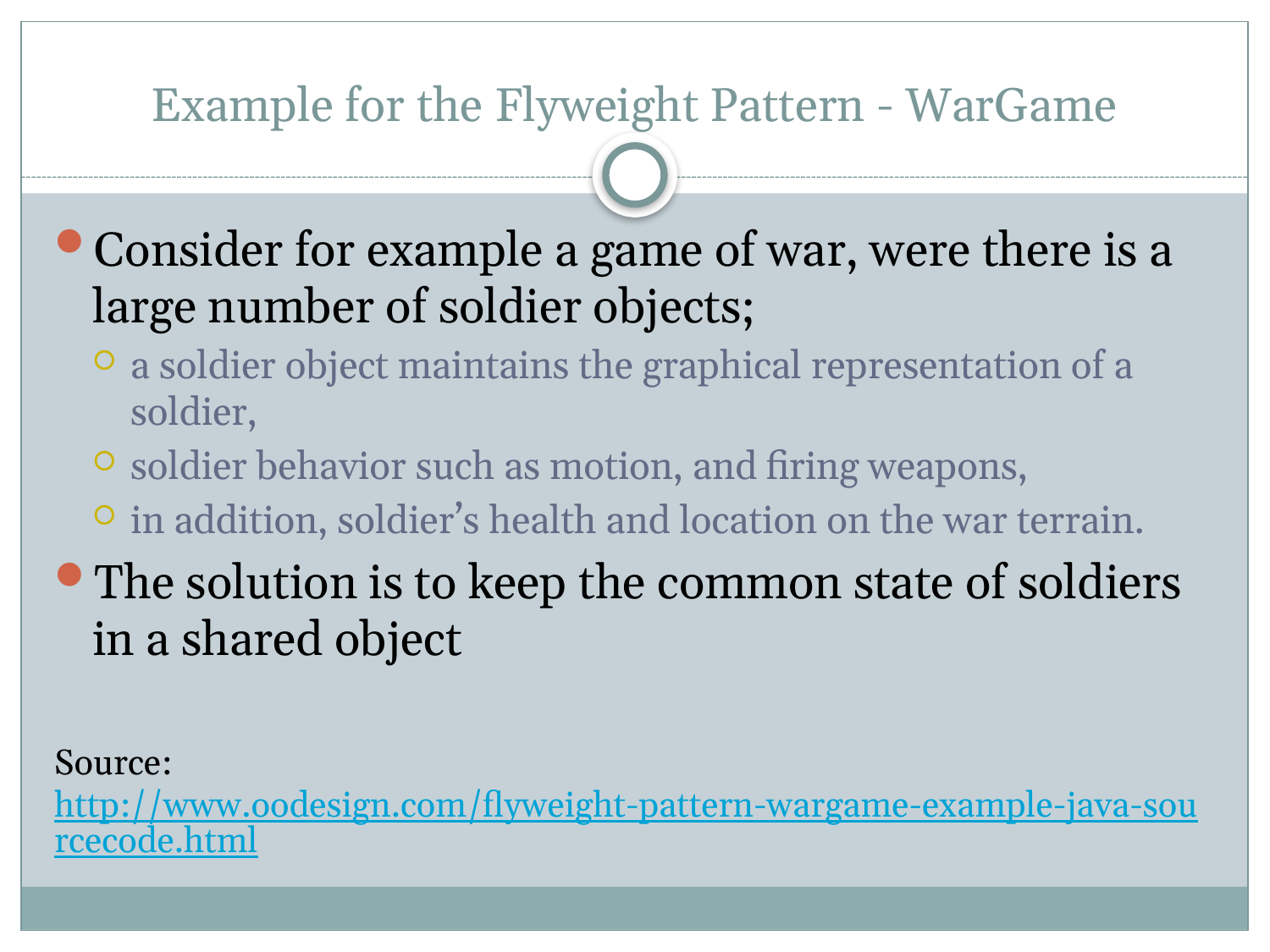

# Example for the Flyweight Pattern - WarGame
Consider for example a game of war, were there is a large number of soldier objects;
a soldier object maintains the graphical representation of a soldier,
soldier behavior such as motion, and firing weapons,
in addition, soldier’s health and location on the war terrain.
The solution is to keep the common state of soldiers in a shared object

Source: http://www.oodesign.com/flyweight-pattern-wargame-example-java-sourcecode.html